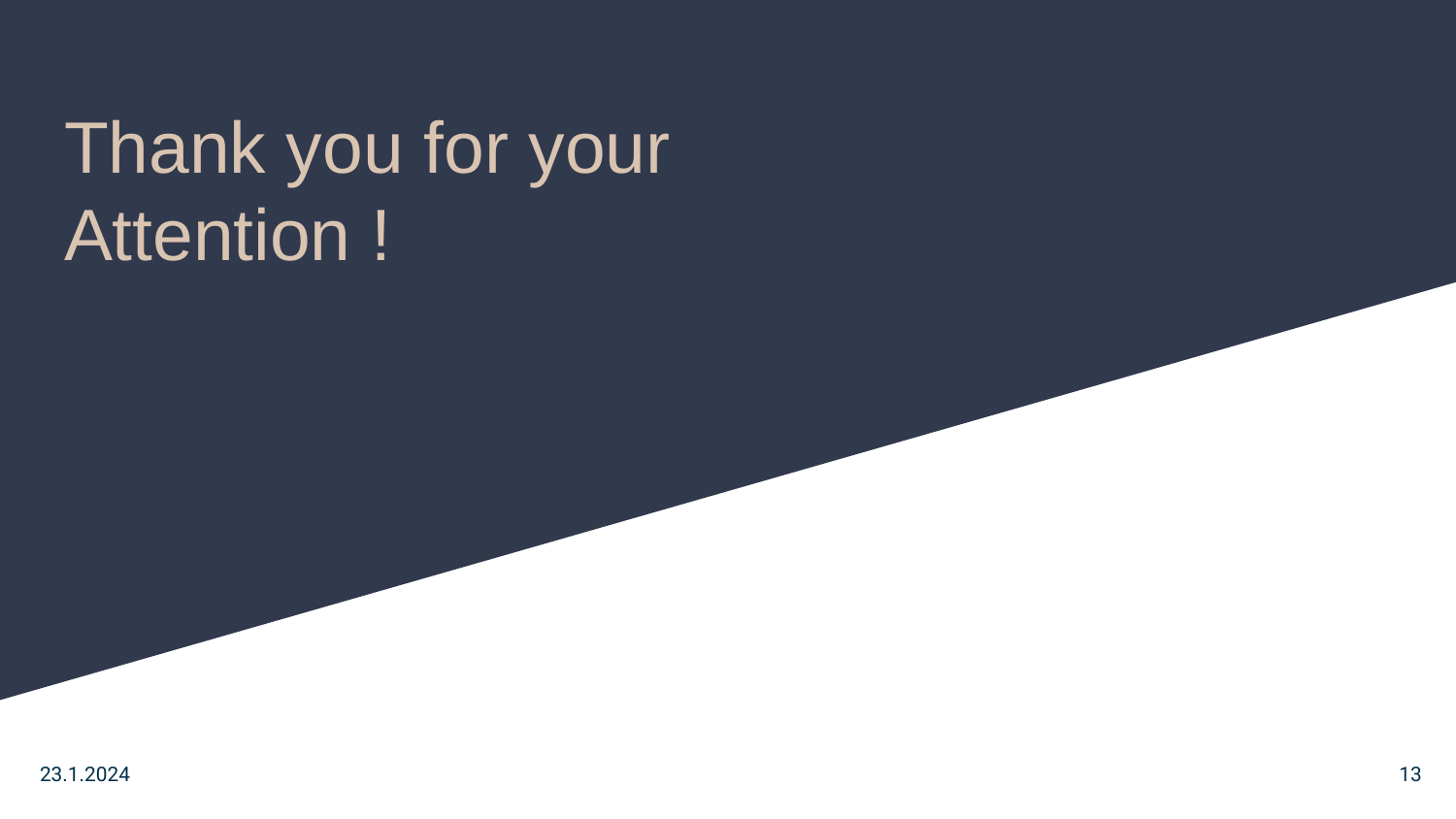

# Thank you for your
Attention !
13